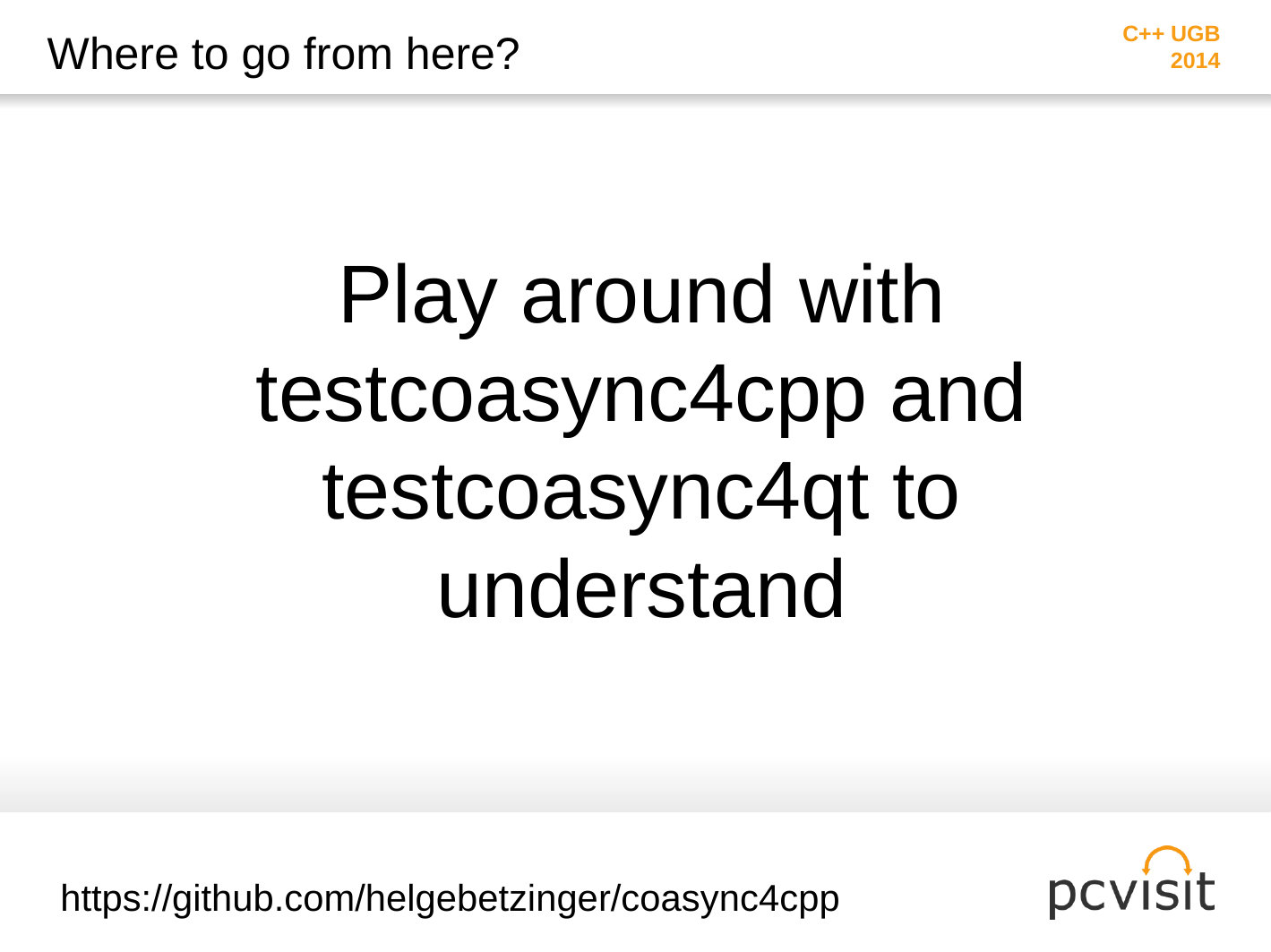

# Where to go from here?
Play around with testcoasync4cpp and testcoasync4qt to understand
https://github.com/helgebetzinger/coasync4cpp